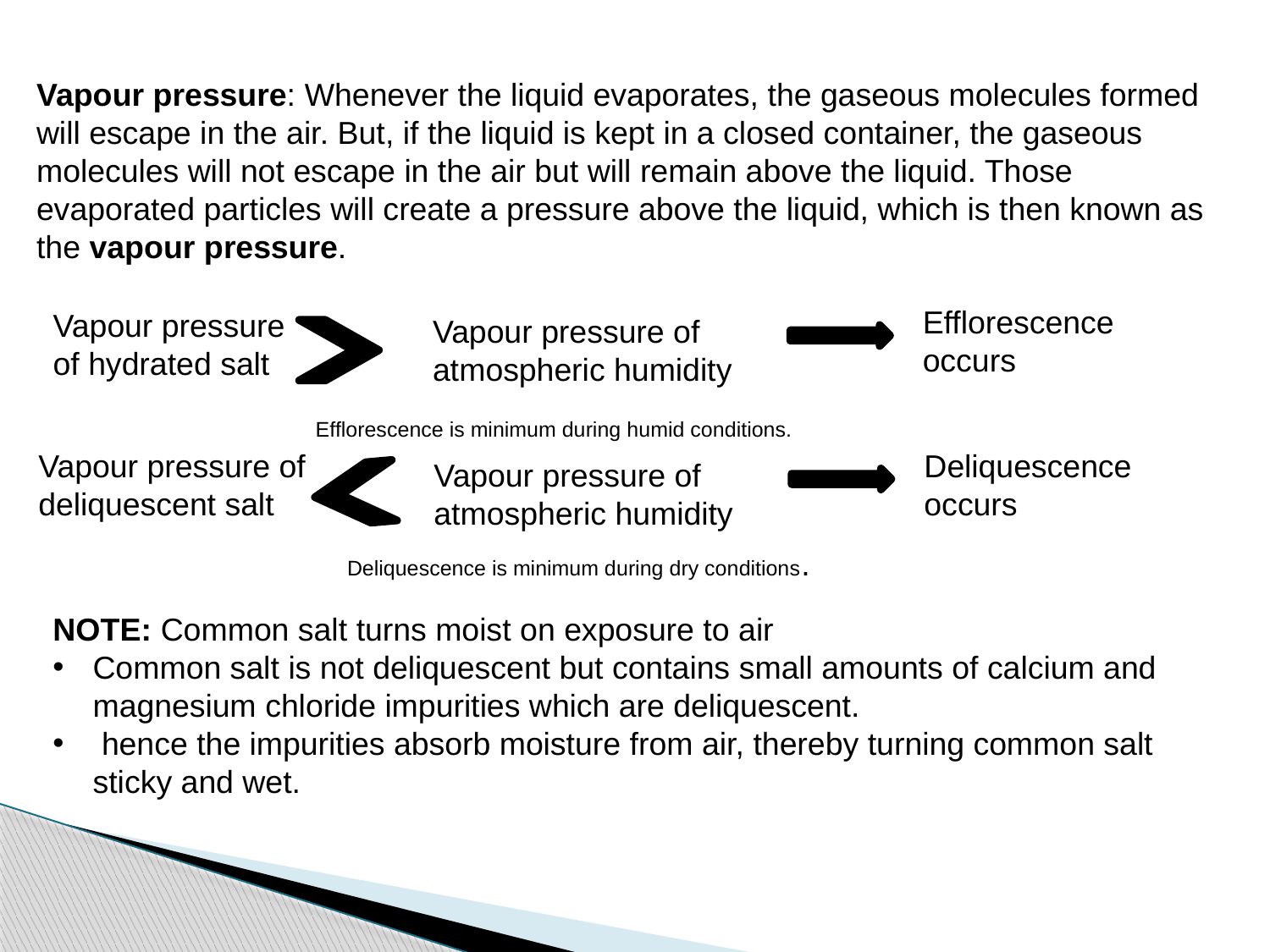

Vapour pressure: Whenever the liquid evaporates, the gaseous molecules formed will escape in the air. But, if the liquid is kept in a closed container, the gaseous molecules will not escape in the air but will remain above the liquid. Those evaporated particles will create a pressure above the liquid, which is then known as the vapour pressure.
Efflorescence occurs
Vapour pressure of hydrated salt
Vapour pressure of atmospheric humidity

Efflorescence is minimum during humid conditions.
Vapour pressure of deliquescent salt
Deliquescence occurs
Vapour pressure of atmospheric humidity

Deliquescence is minimum during dry conditions.
NOTE: Common salt turns moist on exposure to air
Common salt is not deliquescent but contains small amounts of calcium and magnesium chloride impurities which are deliquescent.
 hence the impurities absorb moisture from air, thereby turning common salt sticky and wet.